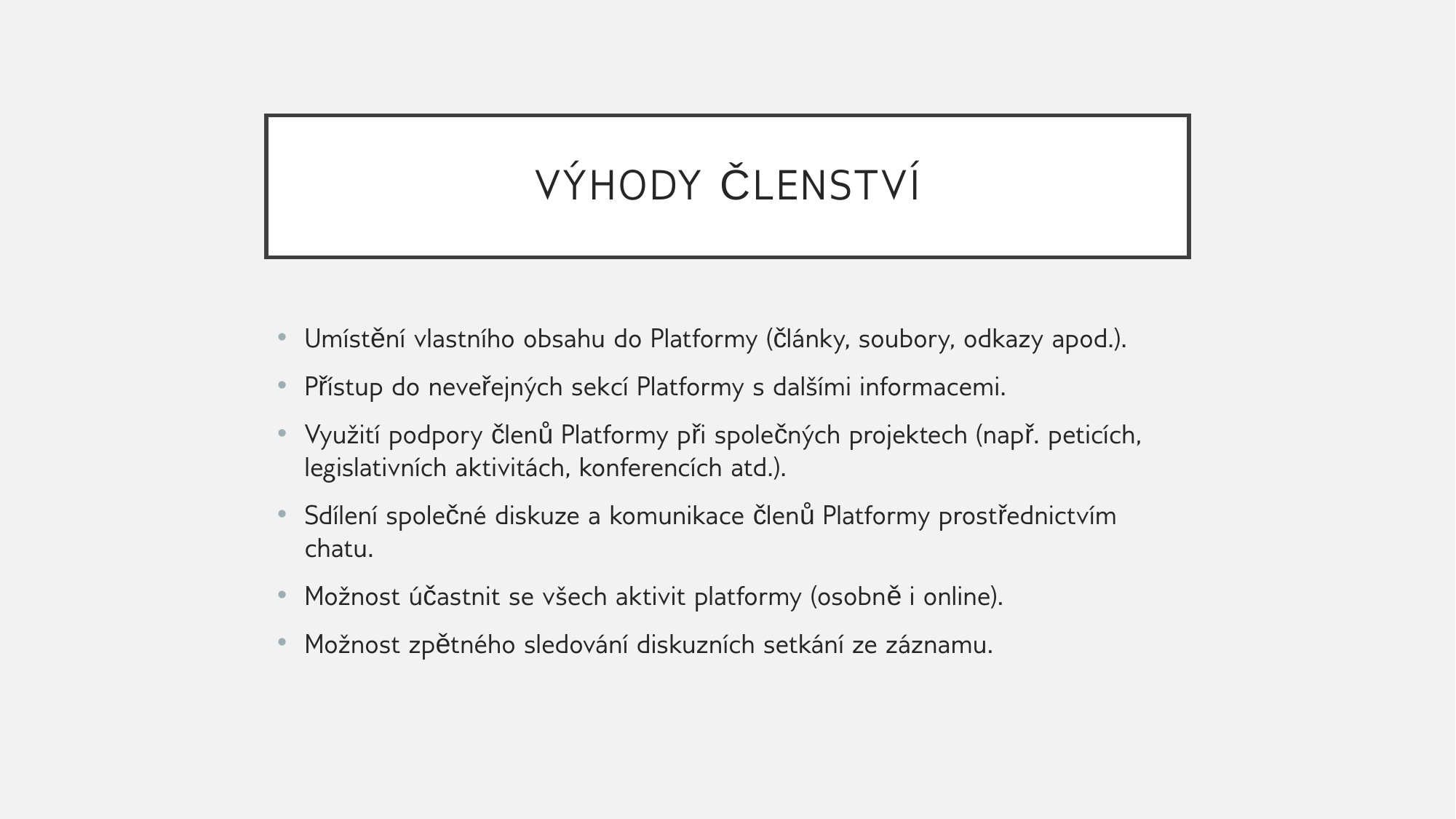

# Výhody členství
Umístění vlastního obsahu do Platformy (články, soubory, odkazy apod.).
Přístup do neveřejných sekcí Platformy s dalšími informacemi.
Využití podpory členů Platformy při společných projektech (např. peticích, legislativních aktivitách, konferencích atd.).
Sdílení společné diskuze a komunikace členů Platformy prostřednictvím chatu.
Možnost účastnit se všech aktivit platformy (osobně i online).
Možnost zpětného sledování diskuzních setkání ze záznamu.